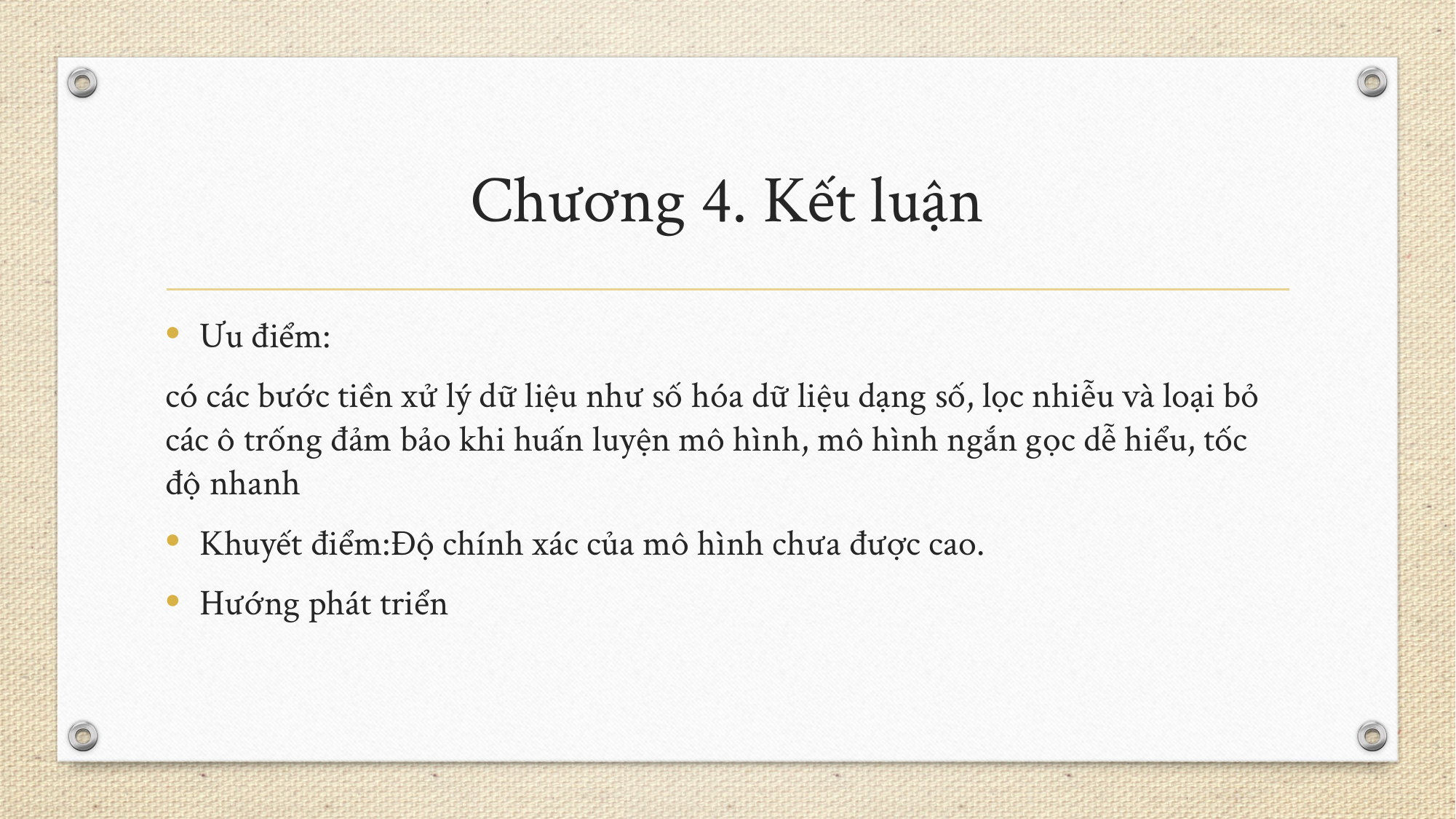

# Chương 4. Kết luận
Ưu điểm:
có các bước tiền xử lý dữ liệu như số hóa dữ liệu dạng số, lọc nhiễu và loại bỏ các ô trống đảm bảo khi huấn luyện mô hình, mô hình ngắn gọc dễ hiểu, tốc độ nhanh
Khuyết điểm:Độ chính xác của mô hình chưa được cao.
Hướng phát triển